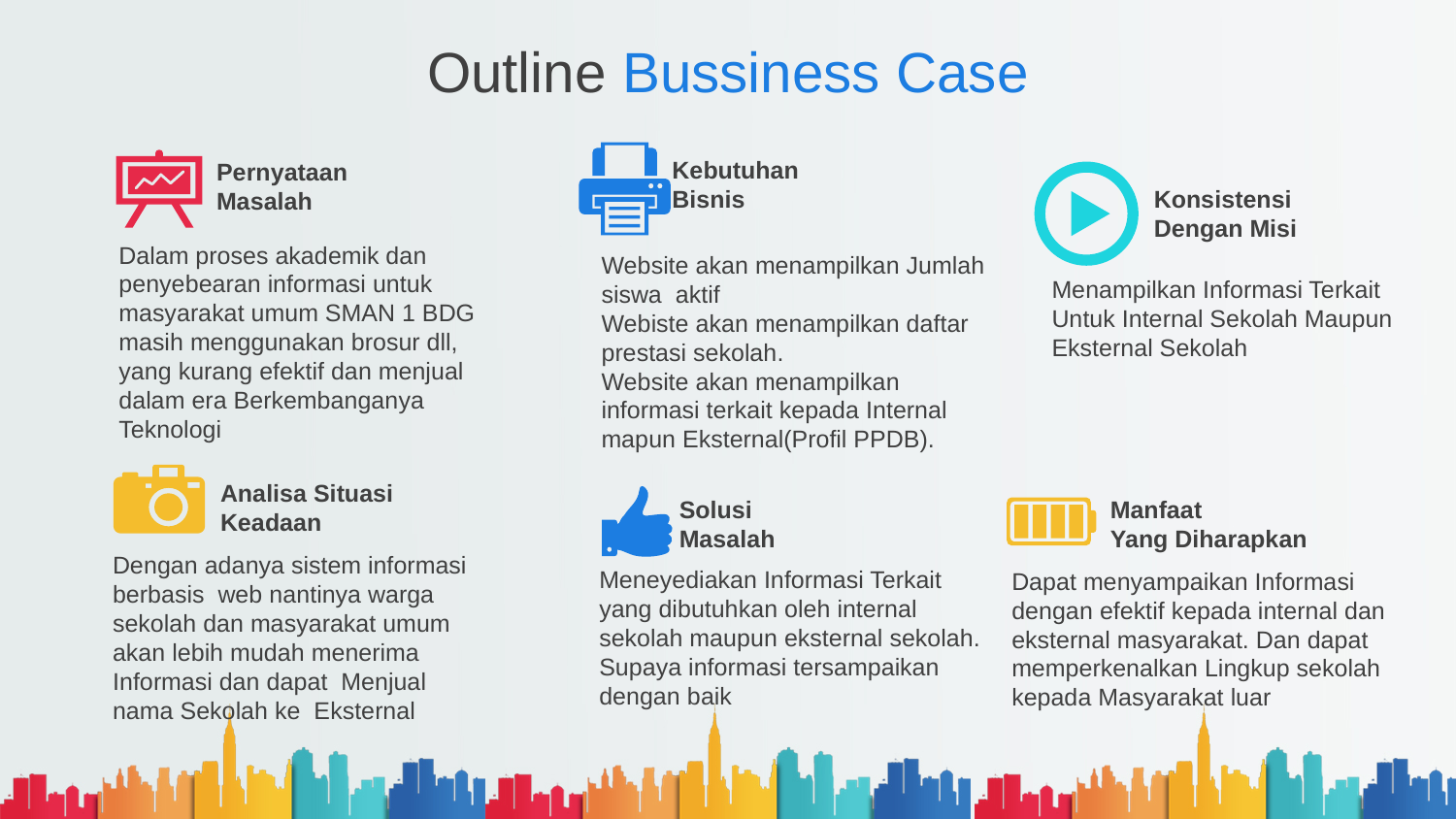

# Outline Bussiness Case

Kebutuhan
Bisnis
Website akan menampilkan Jumlah siswa  aktif
Webiste akan menampilkan daftar prestasi sekolah.
Website akan menampilkan informasi terkait kepada Internal mapun Eksternal(Profil PPDB).

Pernyataan
Masalah

Konsistensi
Dengan Misi
Menampilkan Informasi Terkait Untuk Internal Sekolah Maupun Eksternal Sekolah
Dalam proses akademik dan penyebearan informasi untuk masyarakat umum SMAN 1 BDG masih menggunakan brosur dll, yang kurang efektif dan menjual dalam era Berkembanganya Teknologi

Analisa Situasi Keadaan

Solusi
Masalah
Meneyediakan Informasi Terkait yang dibutuhkan oleh internal sekolah maupun eksternal sekolah.
Supaya informasi tersampaikan dengan baik
Manfaat
Yang Diharapkan
Dapat menyampaikan Informasi dengan efektif kepada internal dan eksternal masyarakat. Dan dapat memperkenalkan Lingkup sekolah kepada Masyarakat luar

Dengan adanya sistem informasi berbasis  web nantinya warga sekolah dan masyarakat umum akan lebih mudah menerima Informasi dan dapat  Menjual nama Sekolah ke  Eksternal